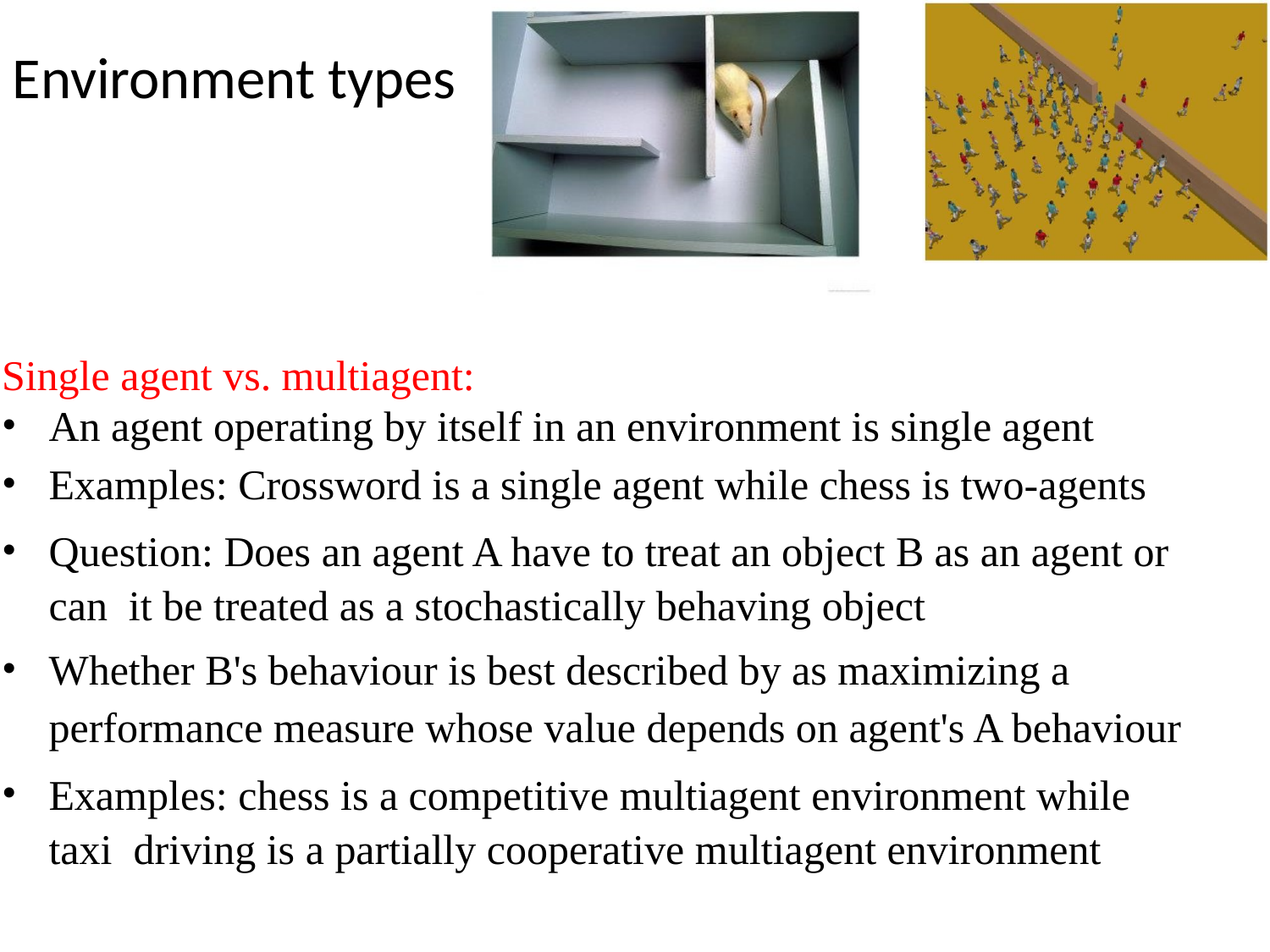

30
# Environment types
Single agent vs. multiagent:
An agent operating by itself in an environment is single agent
Examples: Crossword is a single agent while chess is two-agents
Question: Does an agent A have to treat an object B as an agent or can  it be treated as a stochastically behaving object
Whether B's behaviour is best described by as maximizing a
performance measure whose value depends on agent's A behaviour
Examples: chess is a competitive multiagent environment while taxi  driving is a partially cooperative multiagent environment